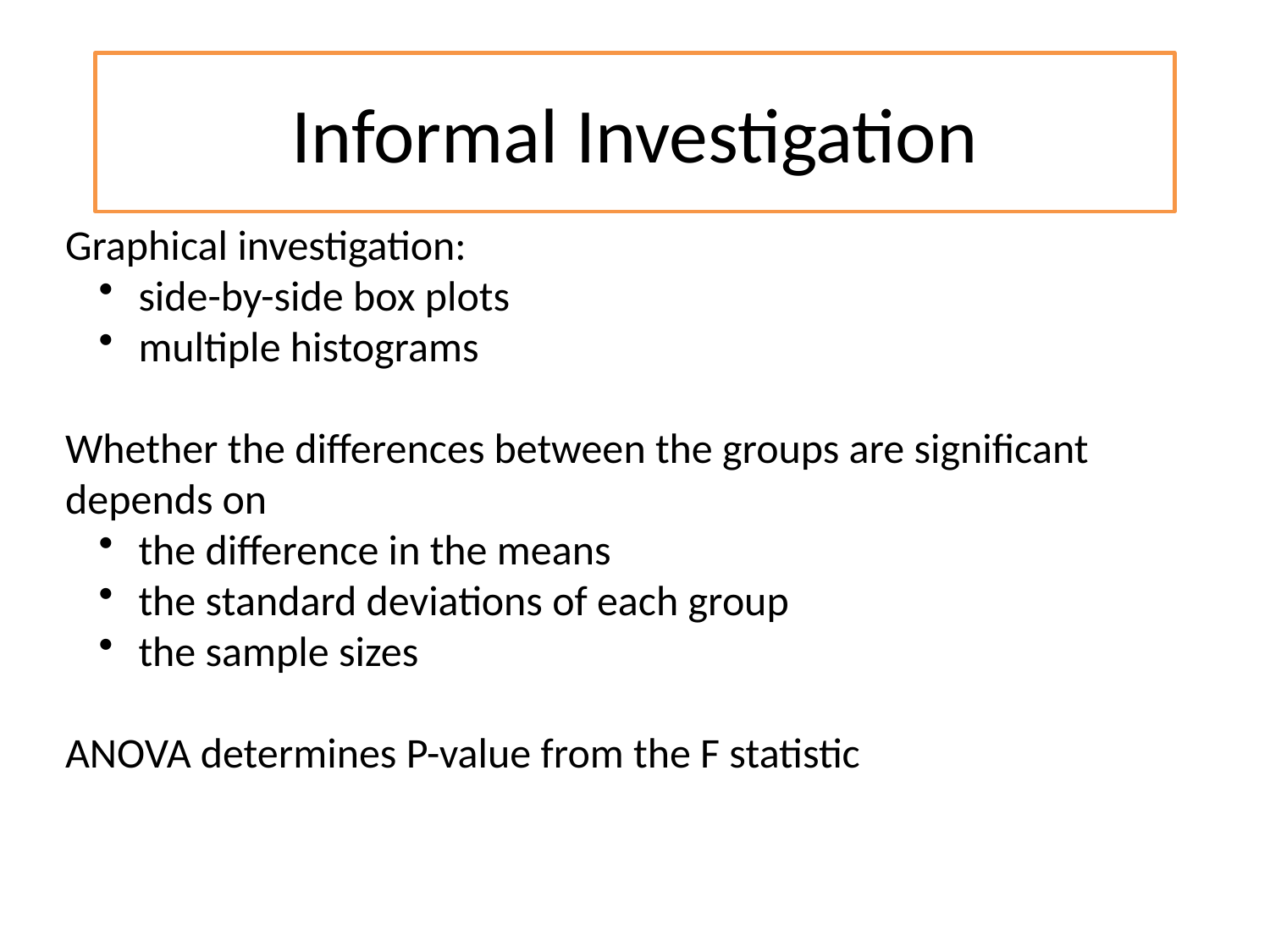

# Informal Investigation
Graphical investigation:
 side-by-side box plots
 multiple histograms

Whether the differences between the groups are significant depends on
 the difference in the means
 the standard deviations of each group
 the sample sizes

ANOVA determines P-value from the F statistic